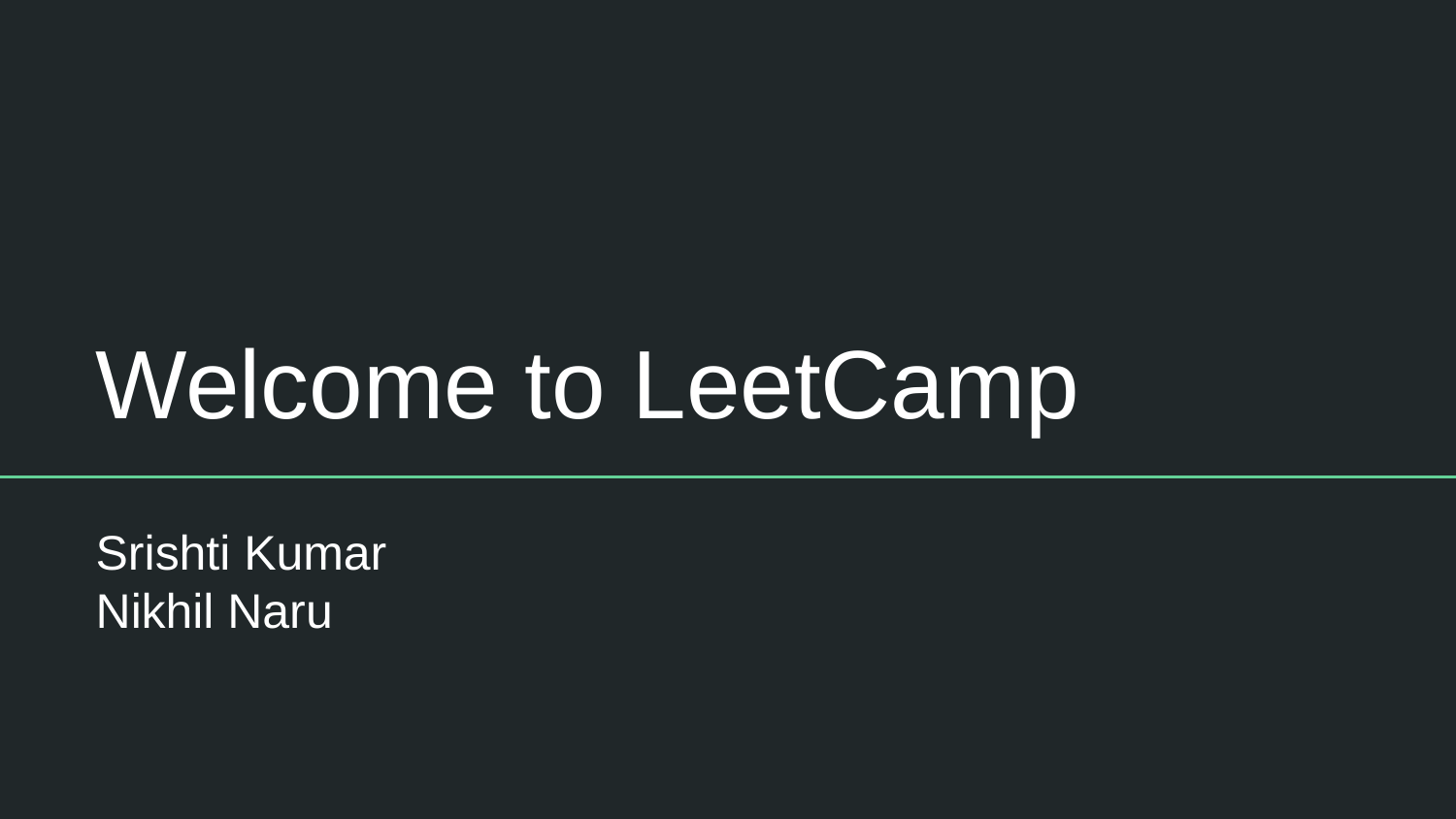

# Welcome to LeetCamp
Srishti Kumar
Nikhil Naru